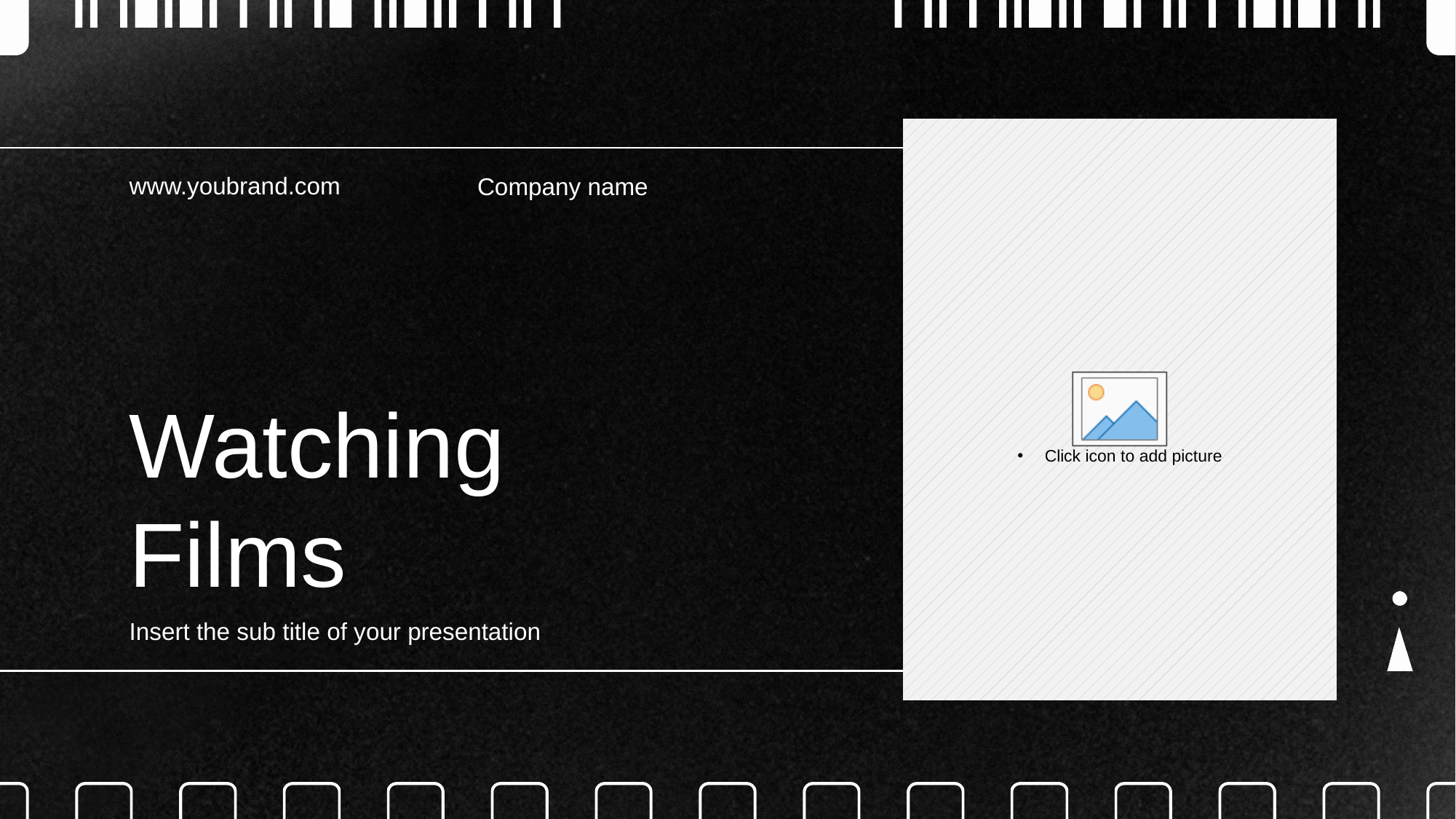

www.youbrand.com
Company name
Watching Films
Insert the sub title of your presentation